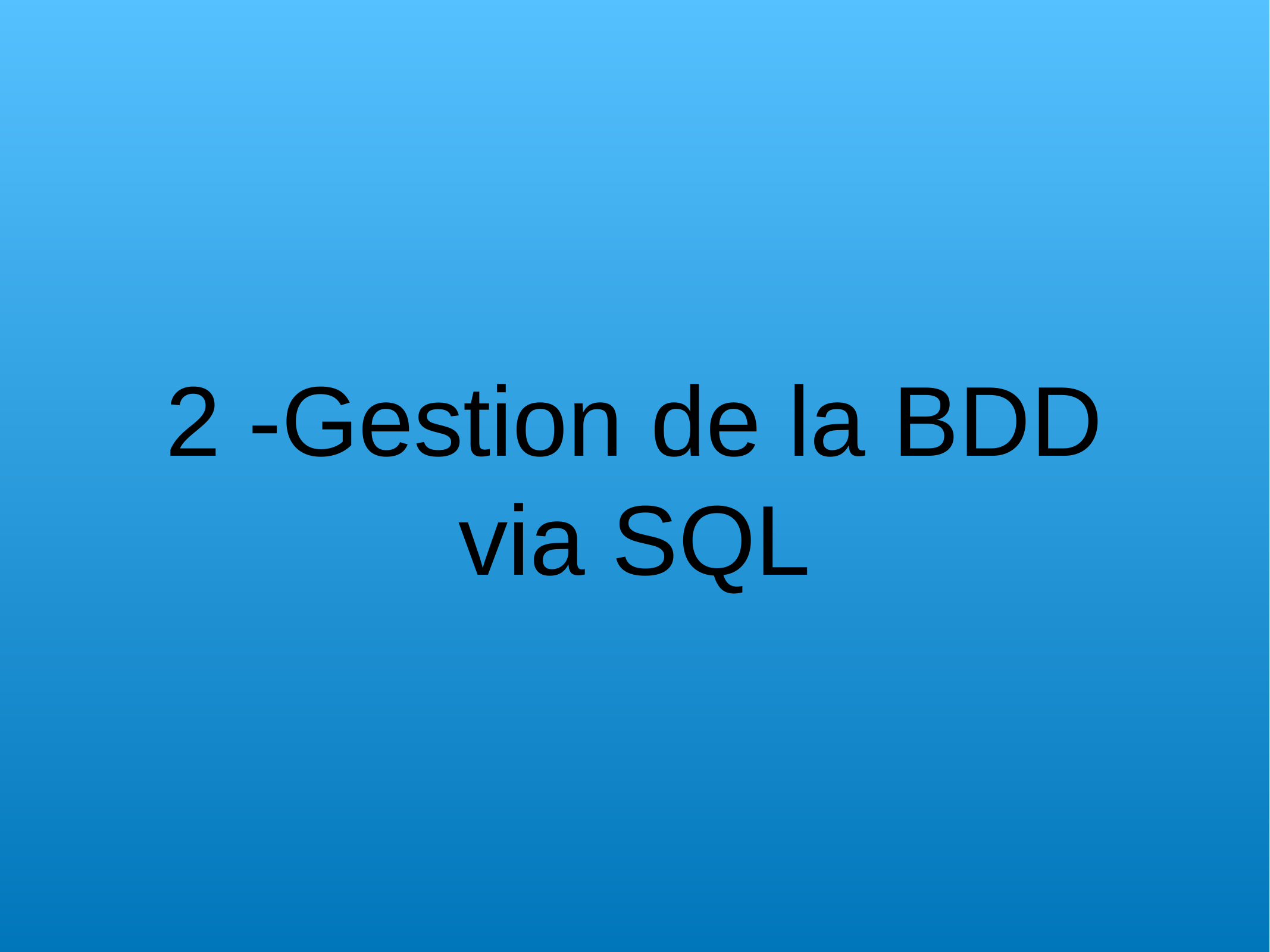

# 2 -Gestion de la BDD
via SQL